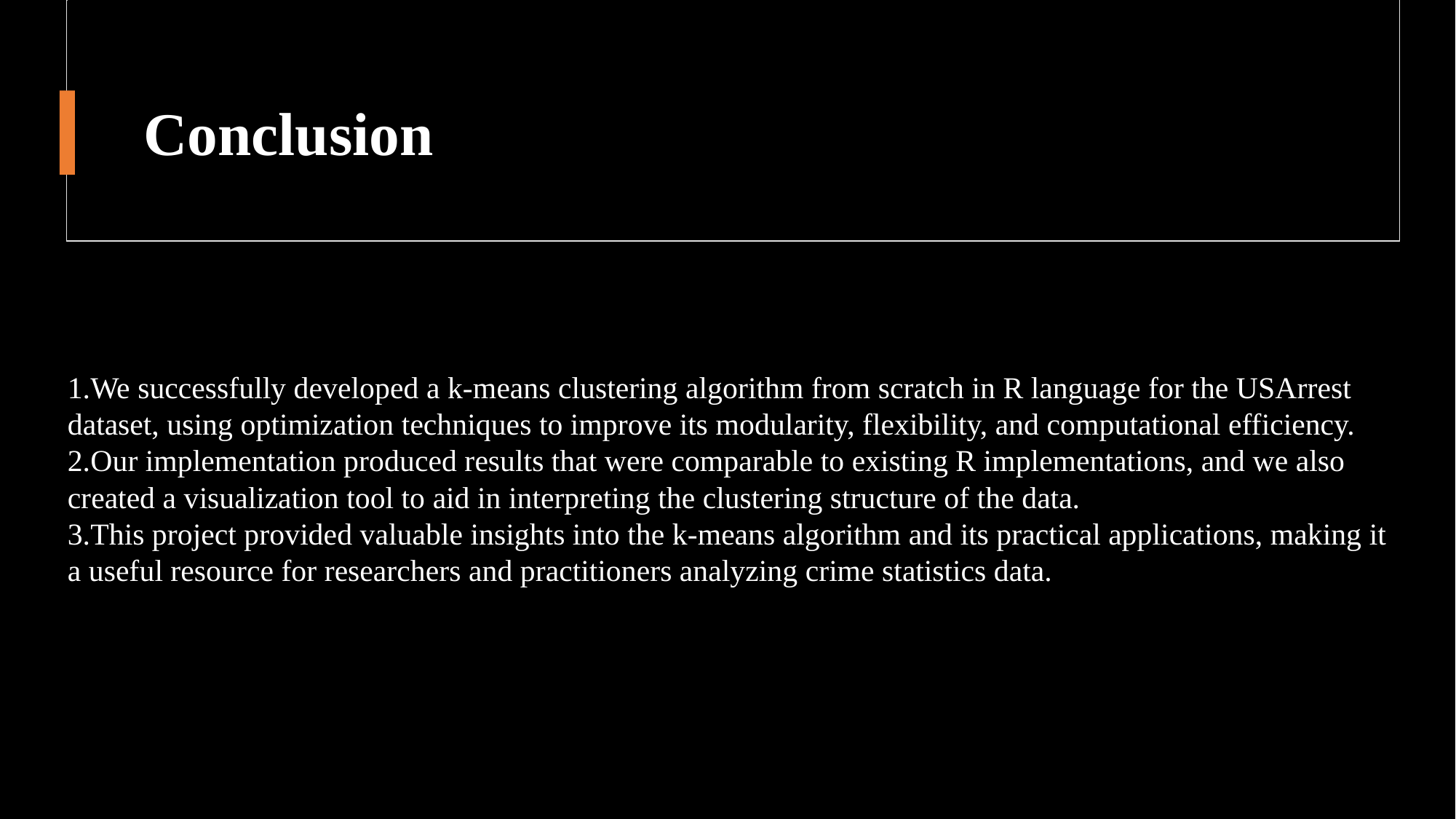

# Conclusion

We successfully developed a k-means clustering algorithm from scratch in R language for the USArrest dataset, using optimization techniques to improve its modularity, flexibility, and computational efficiency.
Our implementation produced results that were comparable to existing R implementations, and we also created a visualization tool to aid in interpreting the clustering structure of the data.
This project provided valuable insights into the k-means algorithm and its practical applications, making it a useful resource for researchers and practitioners analyzing crime statistics data.